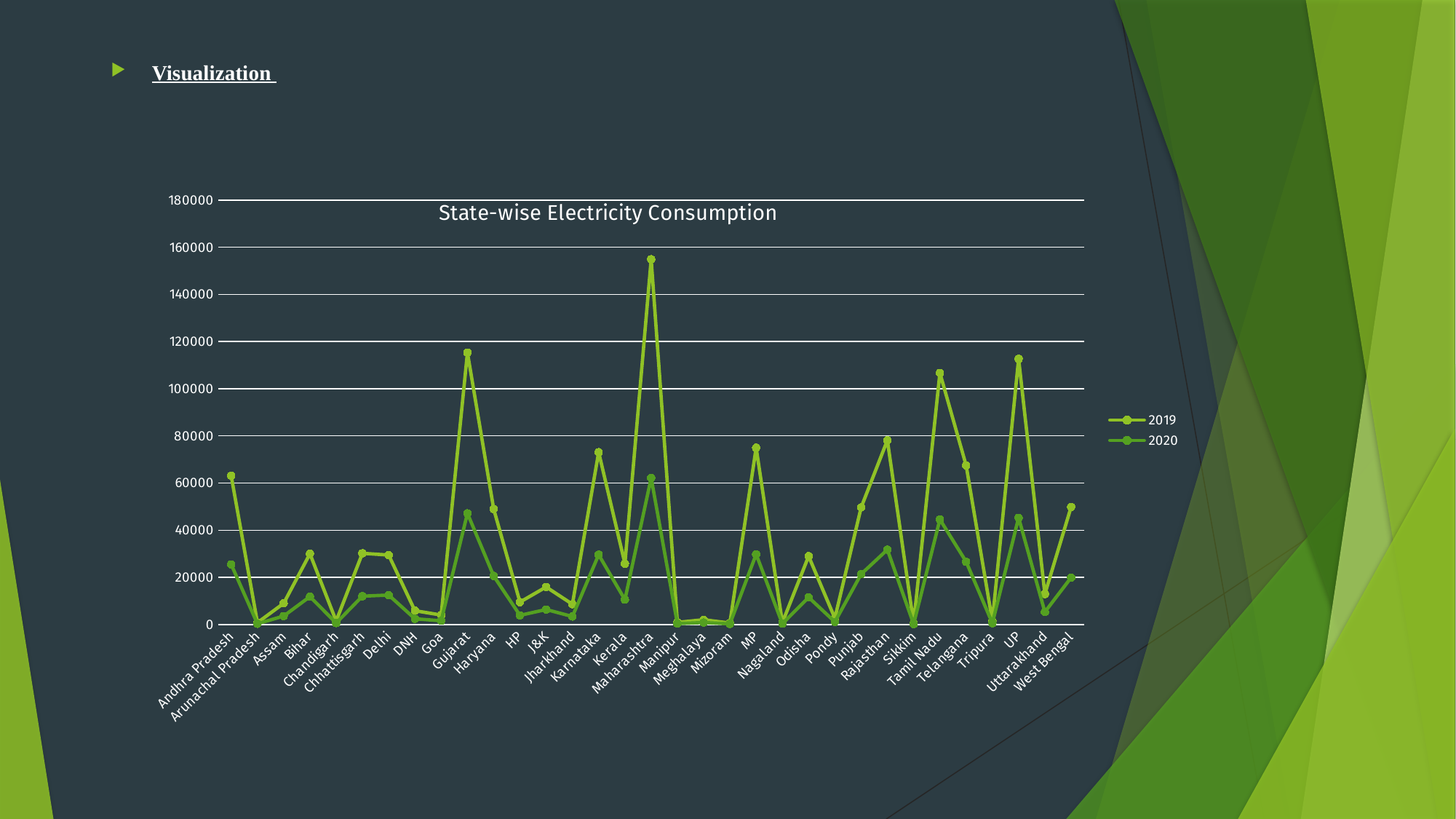

Visualization

#

### Chart: State-wise Electricity Consumption

| Category | 2019 | 2020 |
|---|---|---|
| Andhra Pradesh | 63097.0 | 25507.4 |
| Arunachal Pradesh | 754.0 | 306.9 |
| Assam | 8979.4 | 3575.5 |
| Bihar | 30007.9 | 11821.3 |
| Chandigarh | 1472.4 | 610.8 |
| Chhattisgarh | 30179.9 | 12010.3 |
| Delhi | 29458.3 | 12482.2 |
| DNH | 5845.4 | 2419.2 |
| Goa | 4006.5 | 1573.4 |
| Gujarat | 115357.4 | 47131.5 |
| Haryana | 48995.0 | 20586.8 |
| HP | 9490.8 | 3873.0 |
| J&K | 15915.3 | 6349.5 |
| Jharkhand | 8605.5 | 3387.3 |
| Karnataka | 73076.9 | 29588.8 |
| Kerala | 25798.2 | 10514.6 |
| Maharashtra | 154916.7 | 62163.1 |
| Manipur | 894.6 | 360.2 |
| Meghalaya | 2018.1 | 820.7 |
| Mizoram | 614.3 | 244.0 |
| MP | 74974.6 | 29791.8 |
| Nagaland | 776.8 | 310.9 |
| Odisha | 28966.6 | 11507.1 |
| Pondy | 2653.3 | 1105.6 |
| Punjab | 49635.7 | 21360.5 |
| Rajasthan | 78138.8 | 31738.2 |
| Sikkim | 466.4 | 182.2 |
| Tamil Nadu | 106720.2 | 44551.3 |
| Telangana | 67449.6 | 26615.7 |
| Tripura | 1482.5 | 572.5 |
| UP | 112689.9 | 45270.4 |
| Uttarakhand | 12898.6 | 5288.4 |
| West Bengal | 49868.7 | 19901.5 |